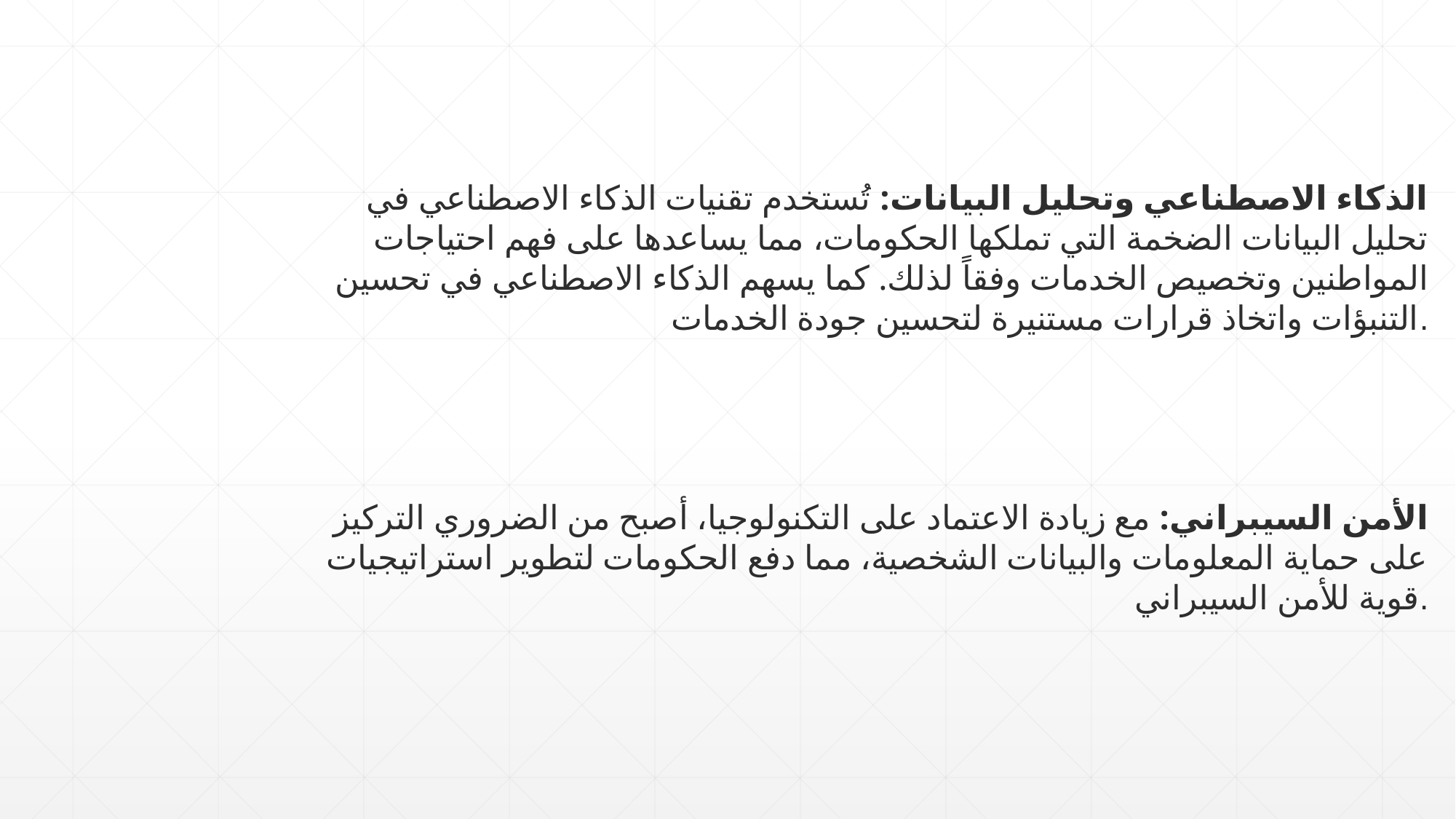

الذكاء الاصطناعي وتحليل البيانات: تُستخدم تقنيات الذكاء الاصطناعي في تحليل البيانات الضخمة التي تملكها الحكومات، مما يساعدها على فهم احتياجات المواطنين وتخصيص الخدمات وفقاً لذلك. كما يسهم الذكاء الاصطناعي في تحسين التنبؤات واتخاذ قرارات مستنيرة لتحسين جودة الخدمات.
الأمن السيبراني: مع زيادة الاعتماد على التكنولوجيا، أصبح من الضروري التركيز على حماية المعلومات والبيانات الشخصية، مما دفع الحكومات لتطوير استراتيجيات قوية للأمن السيبراني.